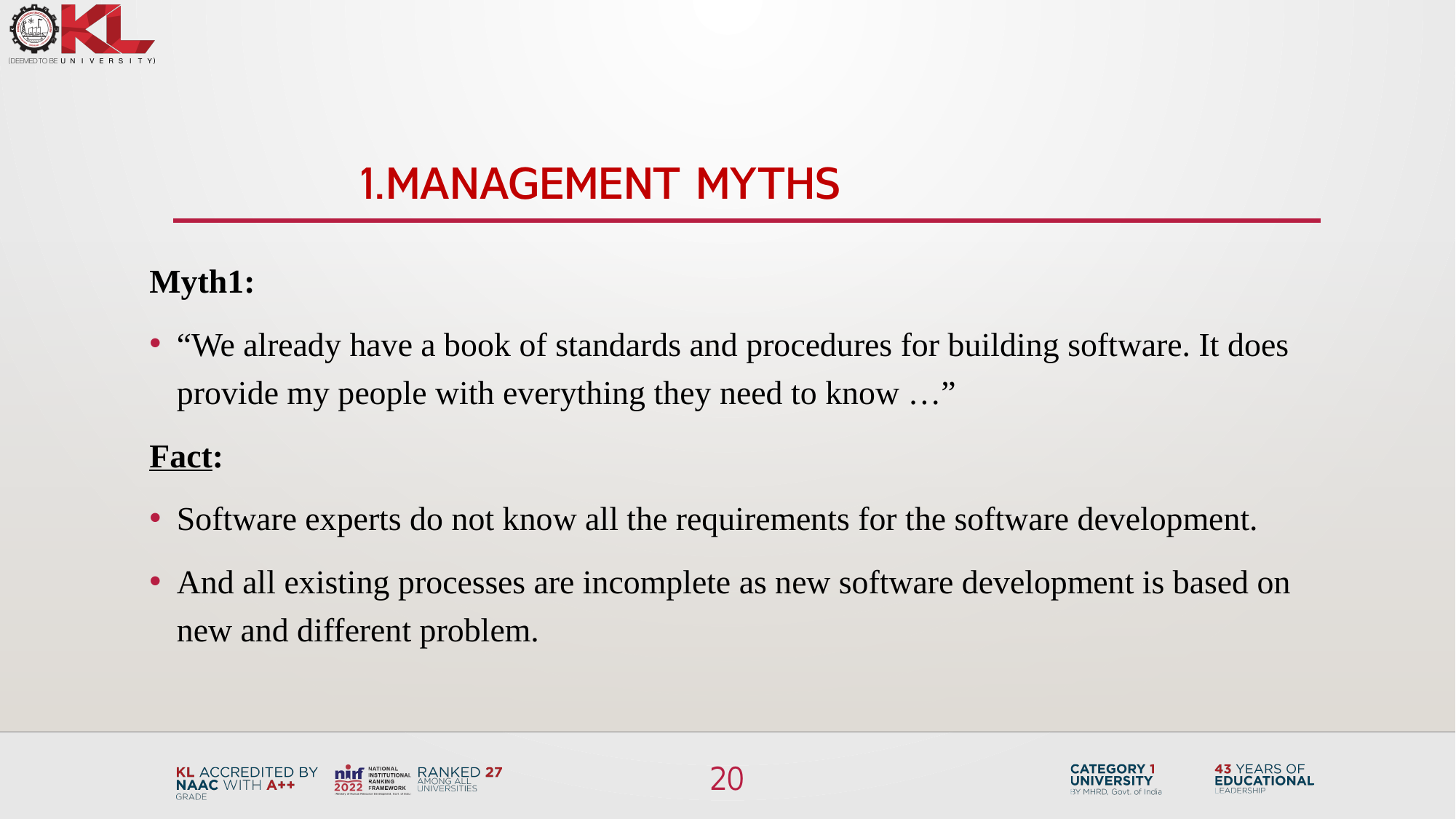

# 1.Management Myths
Myth1:
“We already have a book of standards and procedures for building software. It does provide my people with everything they need to know …”
Fact:
Software experts do not know all the requirements for the software development.
And all existing processes are incomplete as new software development is based on new and different problem.

20